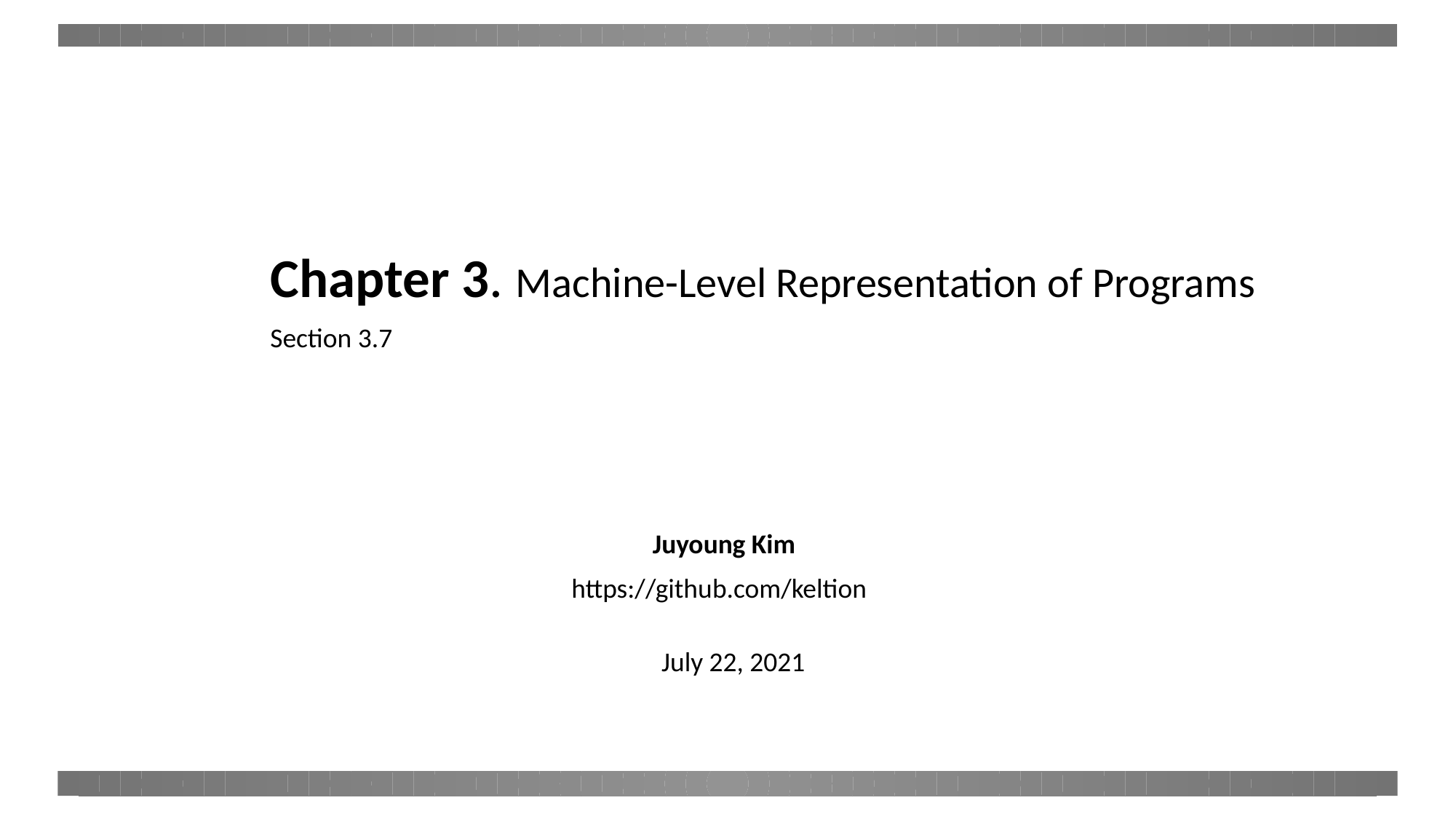

Chapter 3. Machine-Level Representation of Programs
Section 3.7
Juyoung Kim
https://github.com/keltion
July 22, 2021